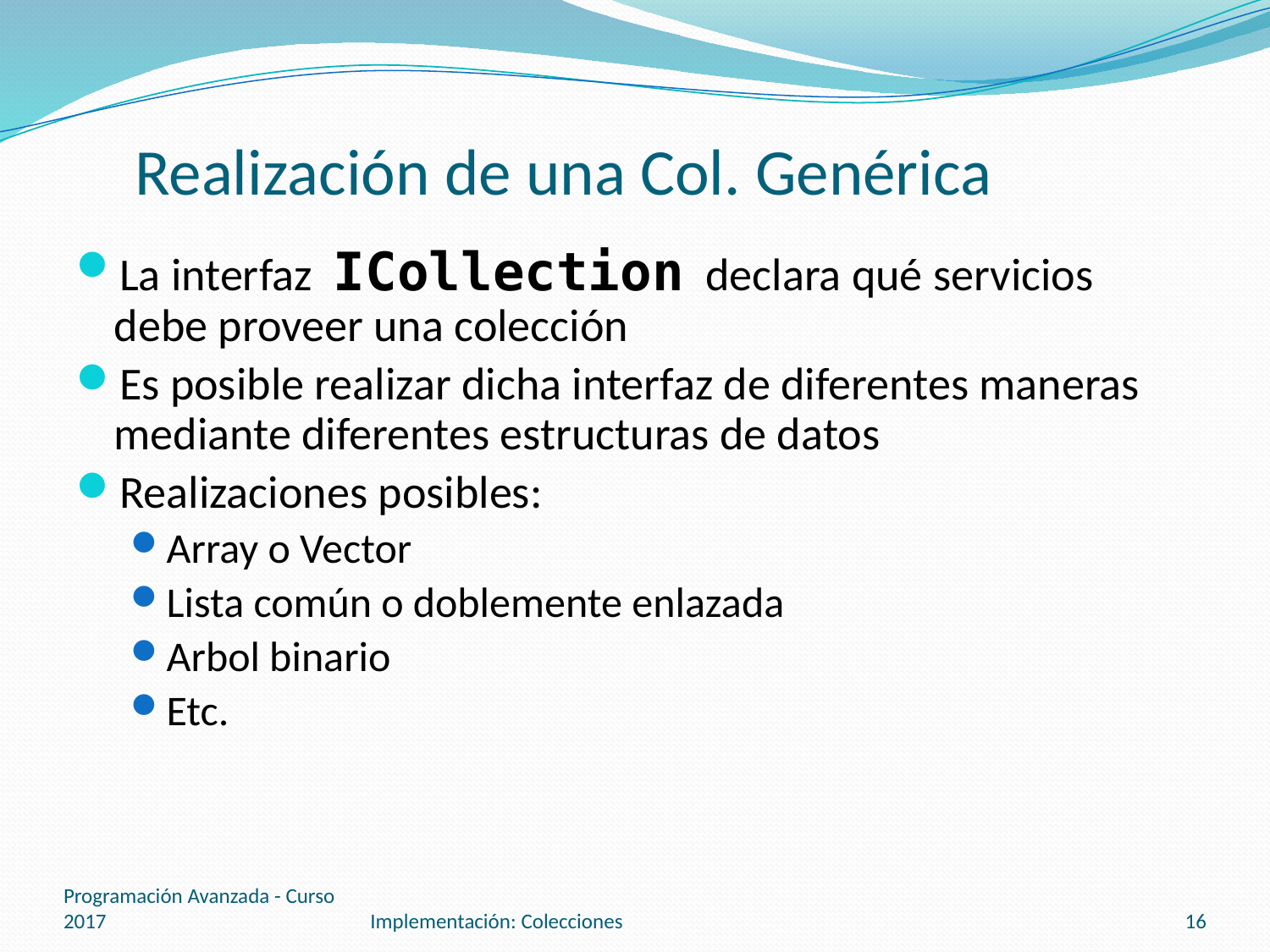

# Realización de una Col. Genérica
La interfaz  ICollection  declara qué servicios debe proveer una colección
Es posible realizar dicha interfaz de diferentes maneras mediante diferentes estructuras de datos
Realizaciones posibles:
Array o Vector
Lista común o doblemente enlazada
Arbol binario
Etc.
Programación Avanzada - Curso 2017
Implementación: Colecciones
16